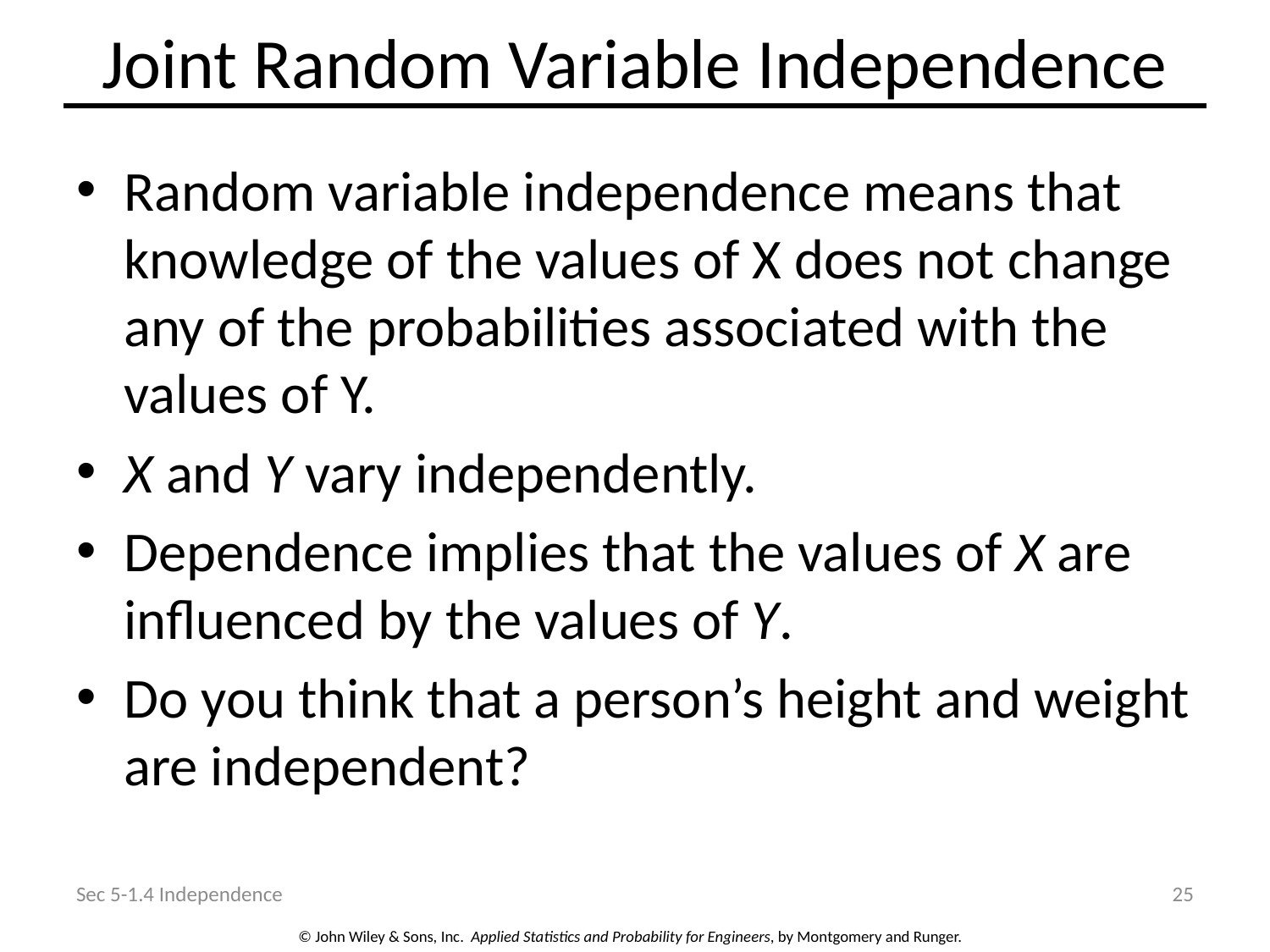

# Joint Random Variable Independence
Random variable independence means that knowledge of the values of X does not change any of the probabilities associated with the values of Y.
X and Y vary independently.
Dependence implies that the values of X are influenced by the values of Y.
Do you think that a person’s height and weight are independent?
Sec 5-1.4 Independence
25